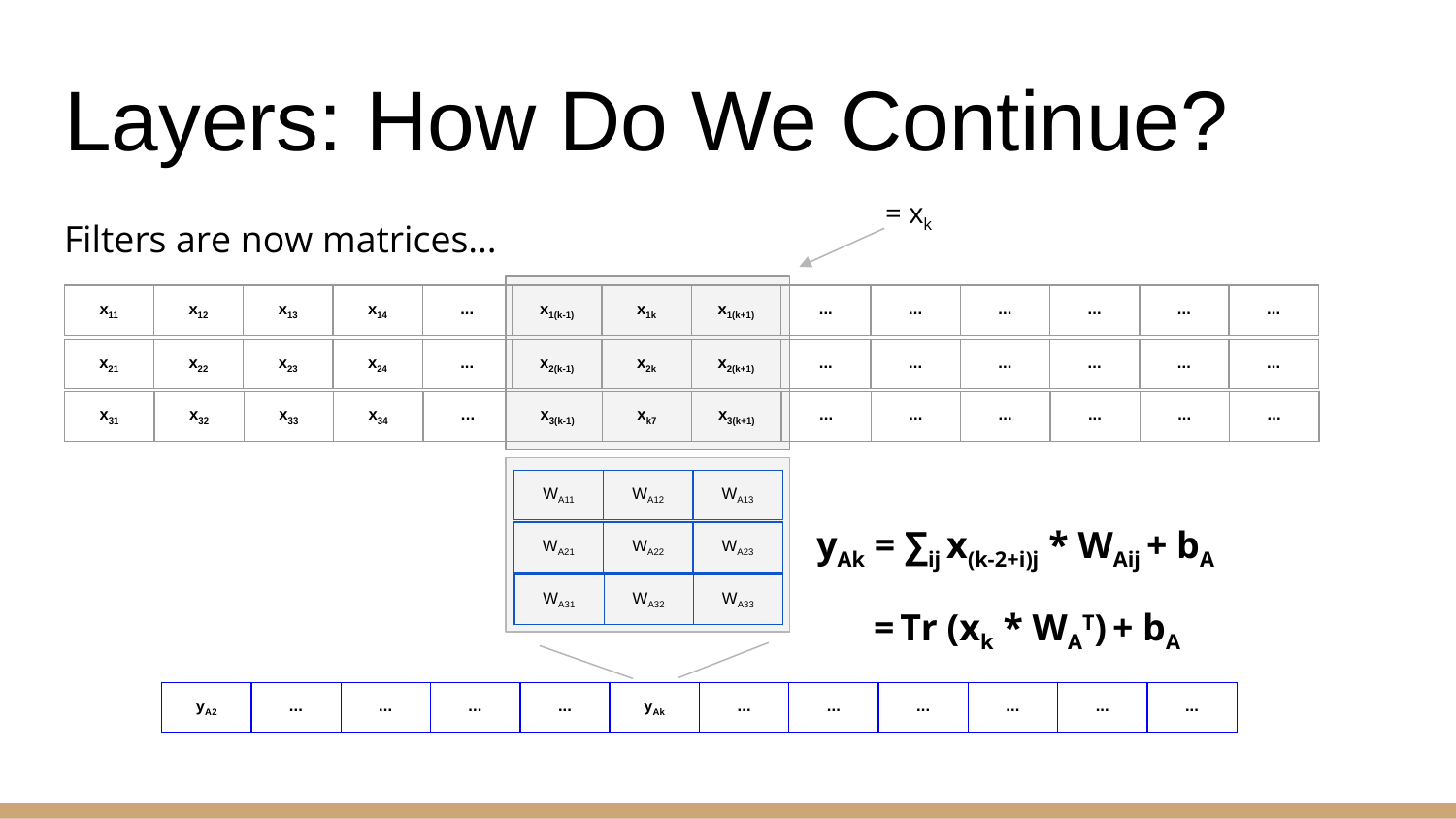

# Layers: How Do We Continue?
= xk
Filters are now matrices...

| x11 | x12 | x13 | x14 | ... | x1(k-1) | x1k | x1(k+1) | ... | ... | ... | ... | ... | ... |
| --- | --- | --- | --- | --- | --- | --- | --- | --- | --- | --- | --- | --- | --- |
| x21 | x22 | x23 | x24 | ... | x2(k-1) | x2k | x2(k+1) | ... | ... | ... | ... | ... | ... |
| --- | --- | --- | --- | --- | --- | --- | --- | --- | --- | --- | --- | --- | --- |
| x31 | x32 | x33 | x34 | ... | x3(k-1) | xk7 | x3(k+1) | ... | ... | ... | ... | ... | ... |
| --- | --- | --- | --- | --- | --- | --- | --- | --- | --- | --- | --- | --- | --- |

| WA11 | WA12 | WA13 |
| --- | --- | --- |

yAk = ∑ij x(k-2+i)j * WAij + bA
      = Tr (xk * WAT) + bA

| WA21 | WA22 | WA23 |
| --- | --- | --- |
| WA31 | WA32 | WA33 |
| --- | --- | --- |
| yA2 | ... | ... | ... | ... | yAk | ... | ... | ... | ... | ... | ... |
| --- | --- | --- | --- | --- | --- | --- | --- | --- | --- | --- | --- |